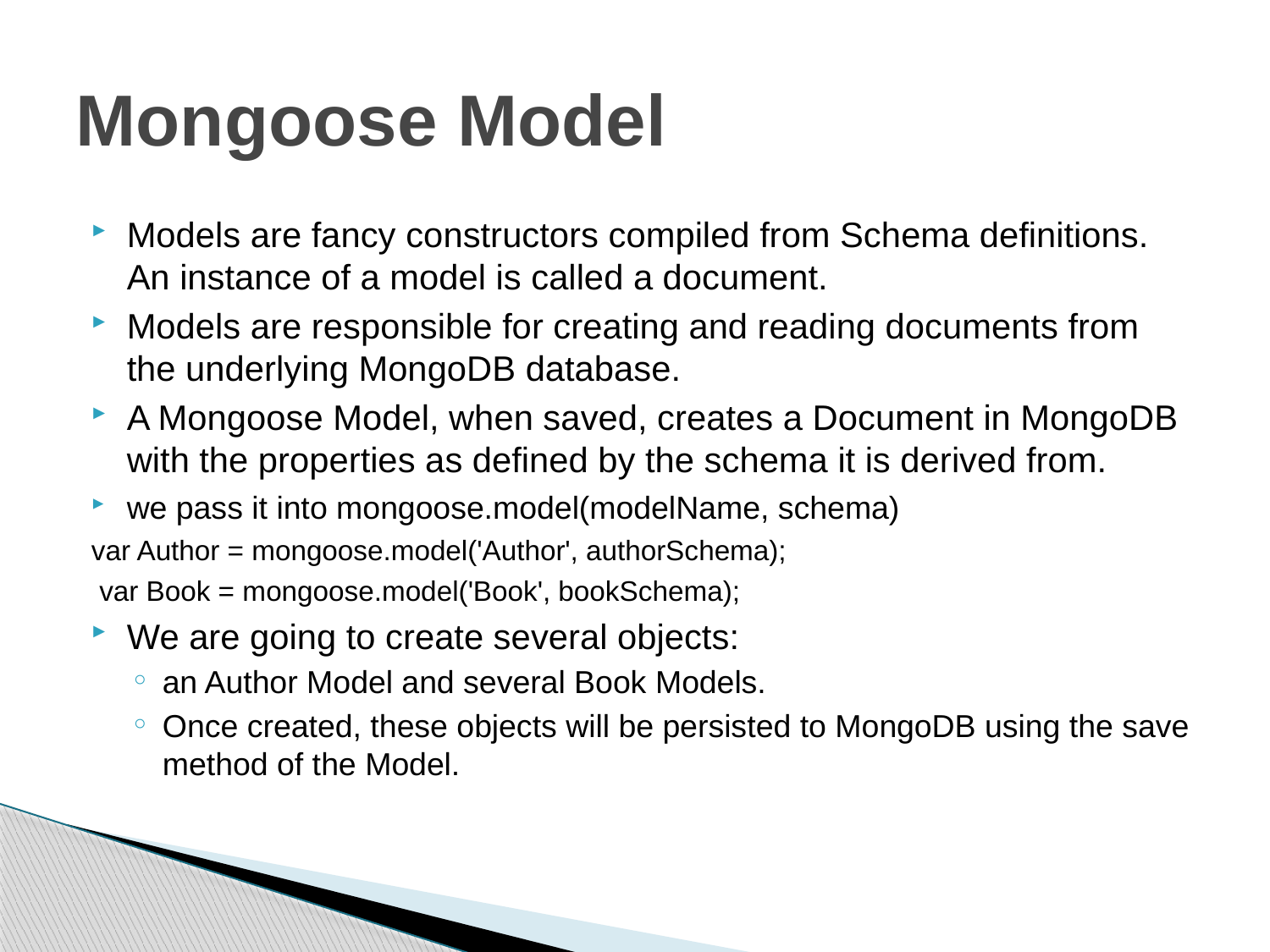

# Mongoose Model
Models are fancy constructors compiled from Schema definitions. An instance of a model is called a document.
Models are responsible for creating and reading documents from the underlying MongoDB database.
A Mongoose Model, when saved, creates a Document in MongoDB with the properties as defined by the schema it is derived from.
we pass it into mongoose.model(modelName, schema)
var Author = mongoose.model('Author', authorSchema);
 var Book = mongoose.model('Book', bookSchema);
We are going to create several objects:
an Author Model and several Book Models.
Once created, these objects will be persisted to MongoDB using the save method of the Model.